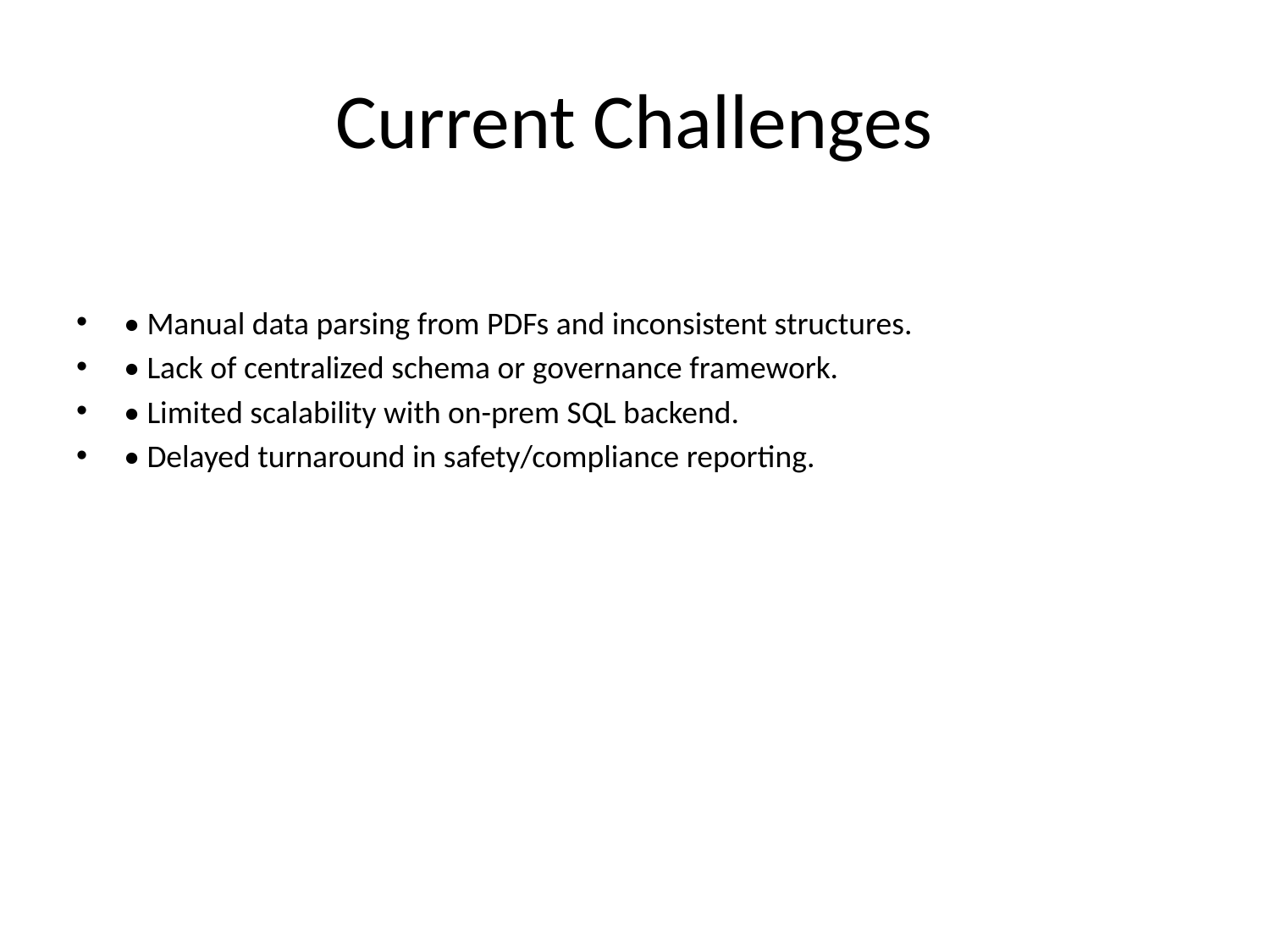

# Current Challenges

• Manual data parsing from PDFs and inconsistent structures.
• Lack of centralized schema or governance framework.
• Limited scalability with on-prem SQL backend.
• Delayed turnaround in safety/compliance reporting.